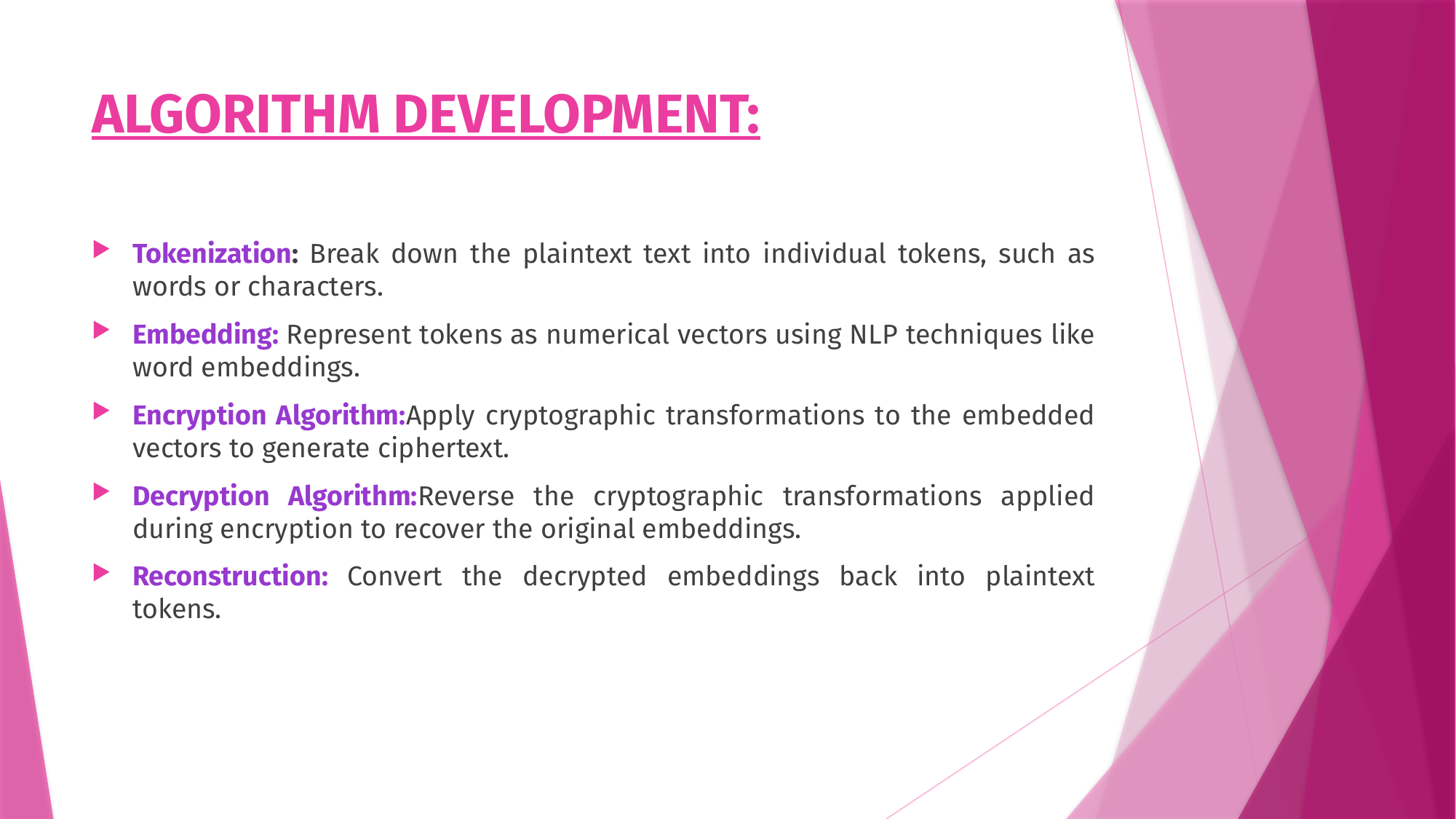

# ALGORITHM DEVELOPMENT:
Tokenization: Break down the plaintext text into individual tokens, such as words or characters.
Embedding: Represent tokens as numerical vectors using NLP techniques like word embeddings.
Encryption Algorithm:Apply cryptographic transformations to the embedded vectors to generate ciphertext.
Decryption Algorithm:Reverse the cryptographic transformations applied during encryption to recover the original embeddings.
Reconstruction: Convert the decrypted embeddings back into plaintext tokens.